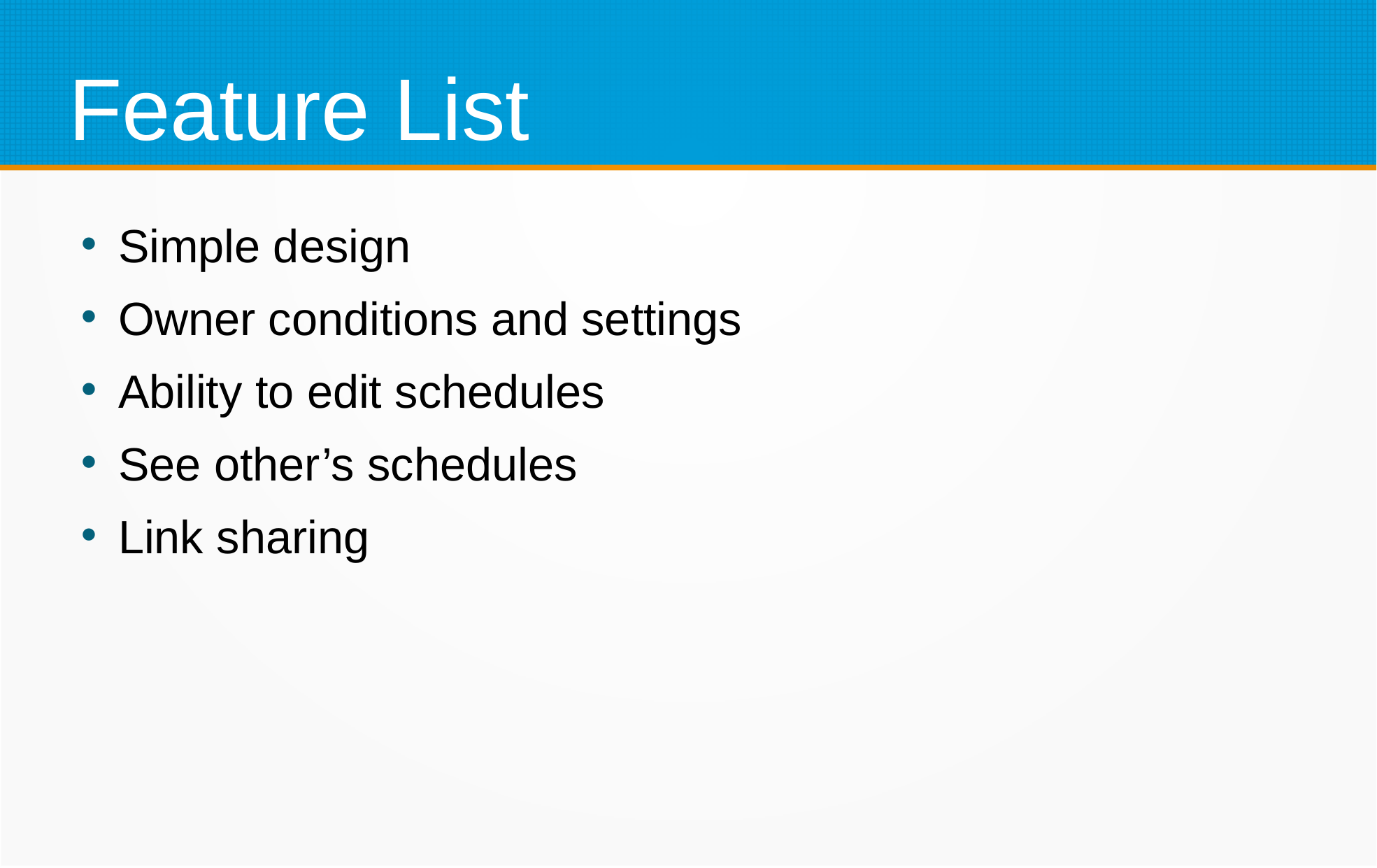

Feature List
Simple design
Owner conditions and settings
Ability to edit schedules
See other’s schedules
Link sharing